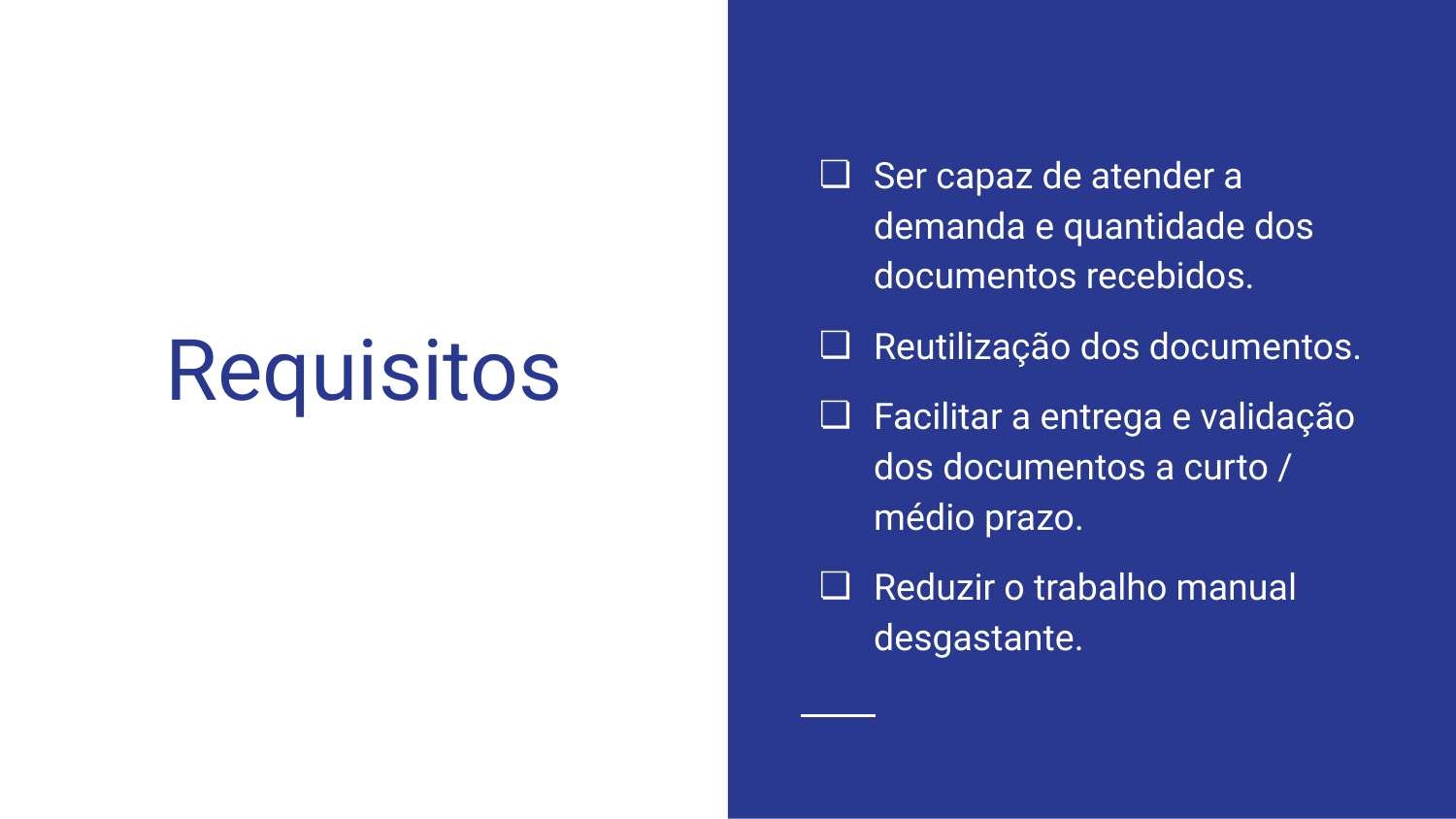

Ser capaz de atender a demanda e quantidade dos documentos recebidos.
Reutilização dos documentos.
Facilitar a entrega e validação dos documentos a curto / médio prazo.
Reduzir o trabalho manual desgastante.
# Requisitos